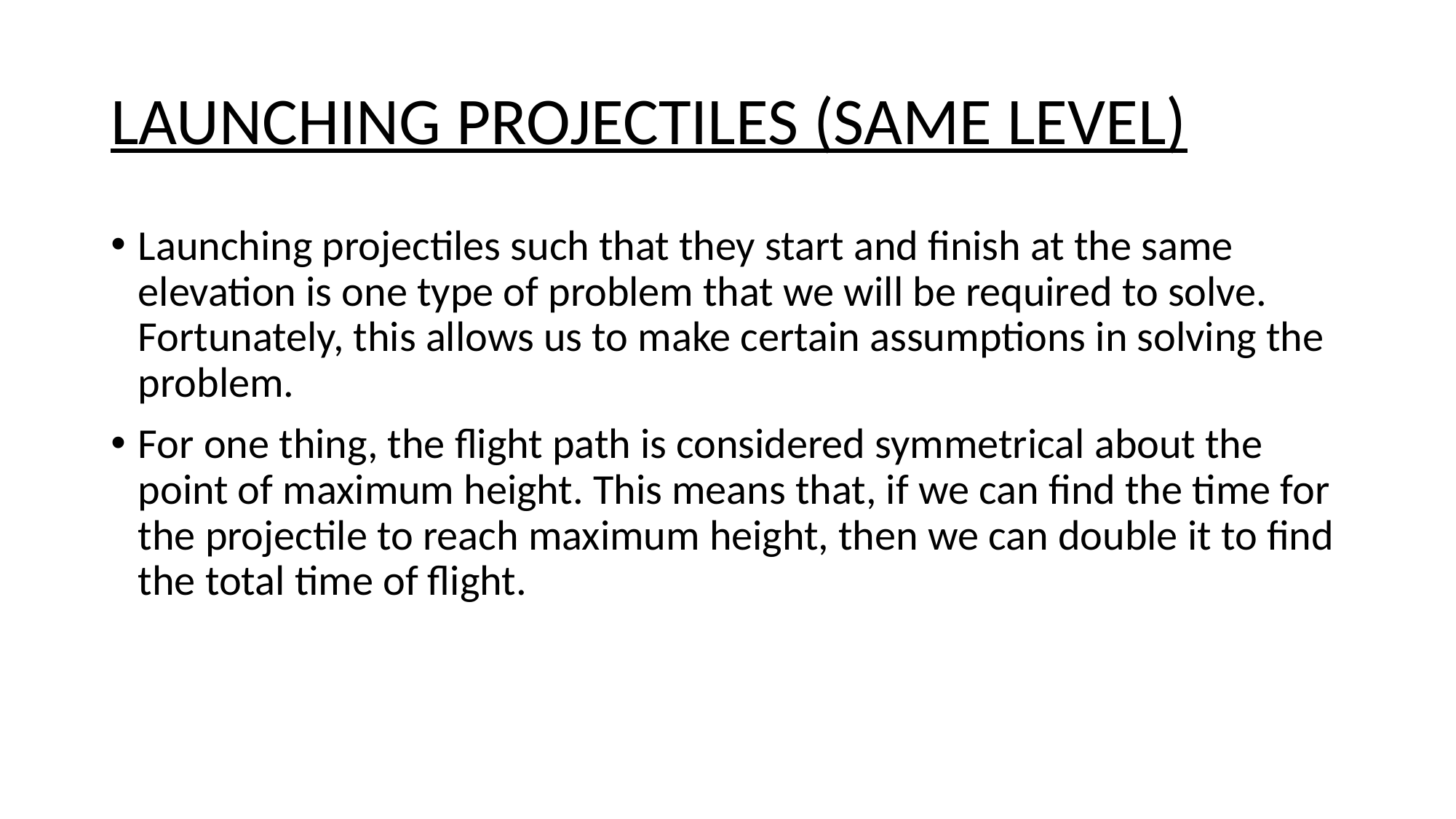

# LAUNCHING PROJECTILES (SAME LEVEL)
Launching projectiles such that they start and finish at the same elevation is one type of problem that we will be required to solve. Fortunately, this allows us to make certain assumptions in solving the problem.
For one thing, the flight path is considered symmetrical about the point of maximum height. This means that, if we can find the time for the projectile to reach maximum height, then we can double it to find the total time of flight.